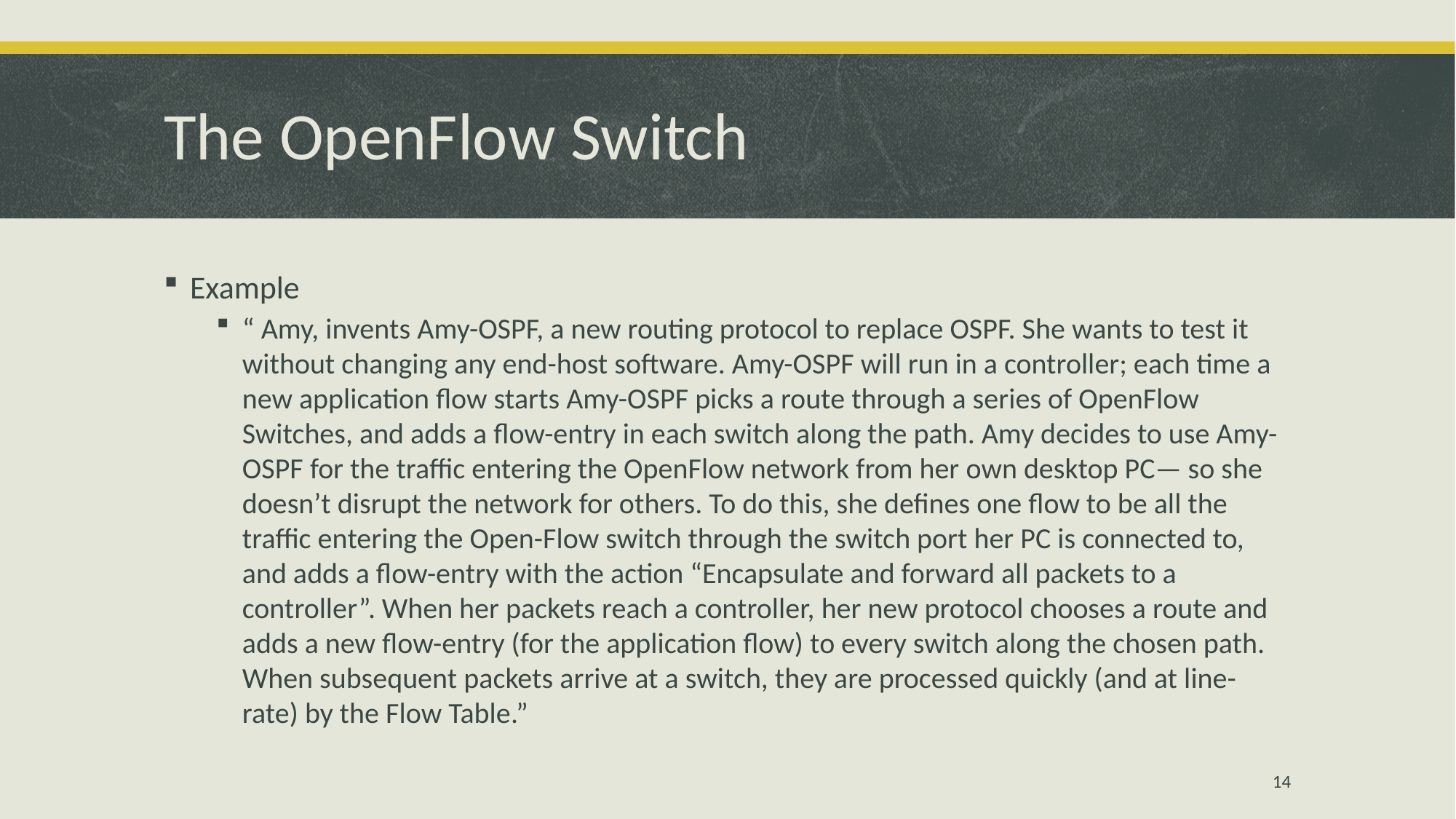

# The OpenFlow Switch
Example
“ Amy, invents Amy-OSPF, a new routing protocol to replace OSPF. She wants to test it without changing any end-host software. Amy-OSPF will run in a controller; each time a new application flow starts Amy-OSPF picks a route through a series of OpenFlow Switches, and adds a flow-entry in each switch along the path. Amy decides to use Amy-OSPF for the traffic entering the OpenFlow network from her own desktop PC— so she doesn’t disrupt the network for others. To do this, she defines one flow to be all the traffic entering the Open-Flow switch through the switch port her PC is connected to, and adds a flow-entry with the action “Encapsulate and forward all packets to a controller”. When her packets reach a controller, her new protocol chooses a route and adds a new flow-entry (for the application flow) to every switch along the chosen path. When subsequent packets arrive at a switch, they are processed quickly (and at line-rate) by the Flow Table.”
14